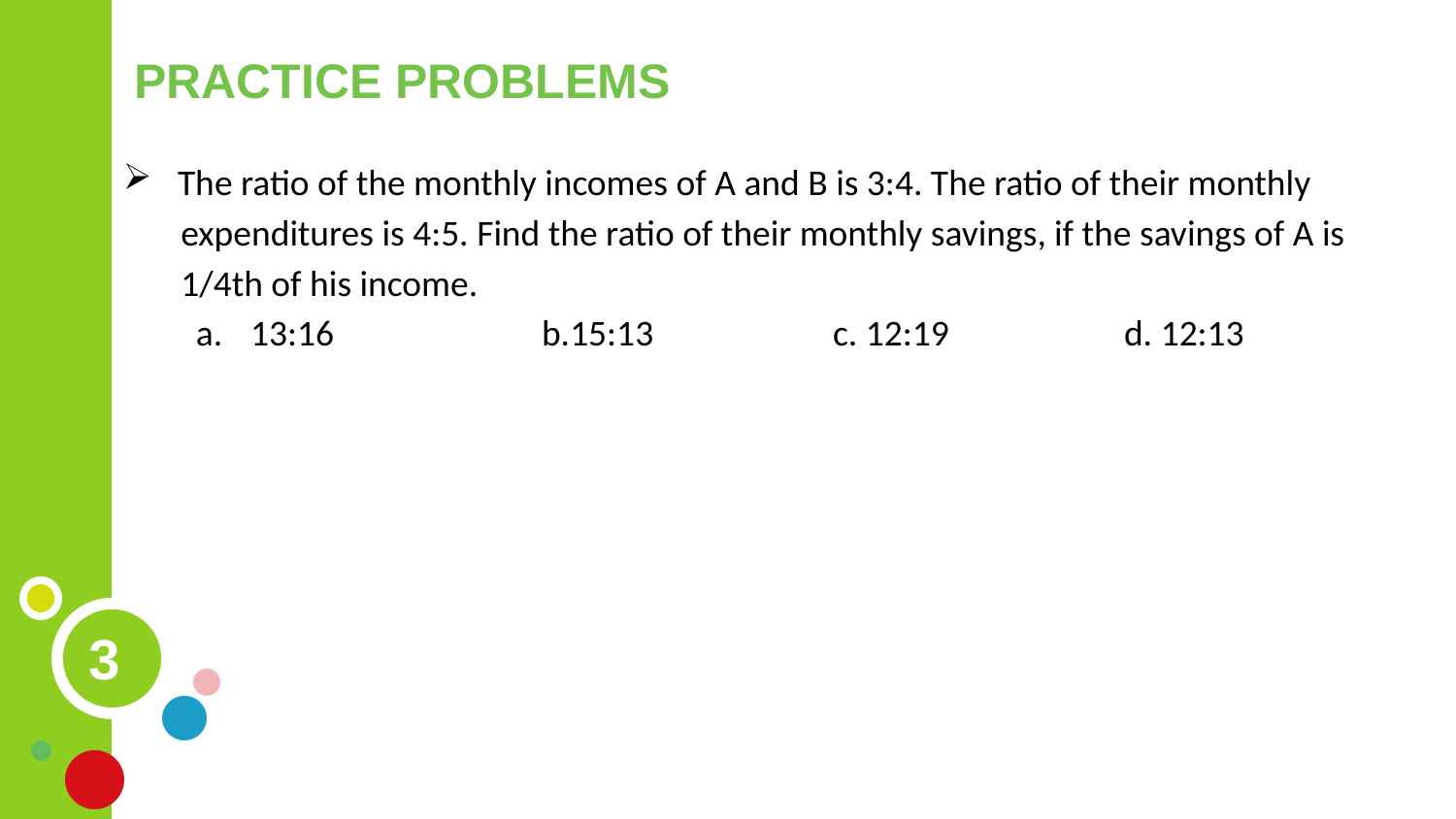

PRACTICE PROBLEMS
The ratio of the monthly incomes of A and B is 3:4. The ratio of their monthly
       expenditures is 4:5. Find the ratio of their monthly savings, if the savings of A is
       1/4th of his income.
13:16		b.15:13 		c. 12:19		d. 12:13

3